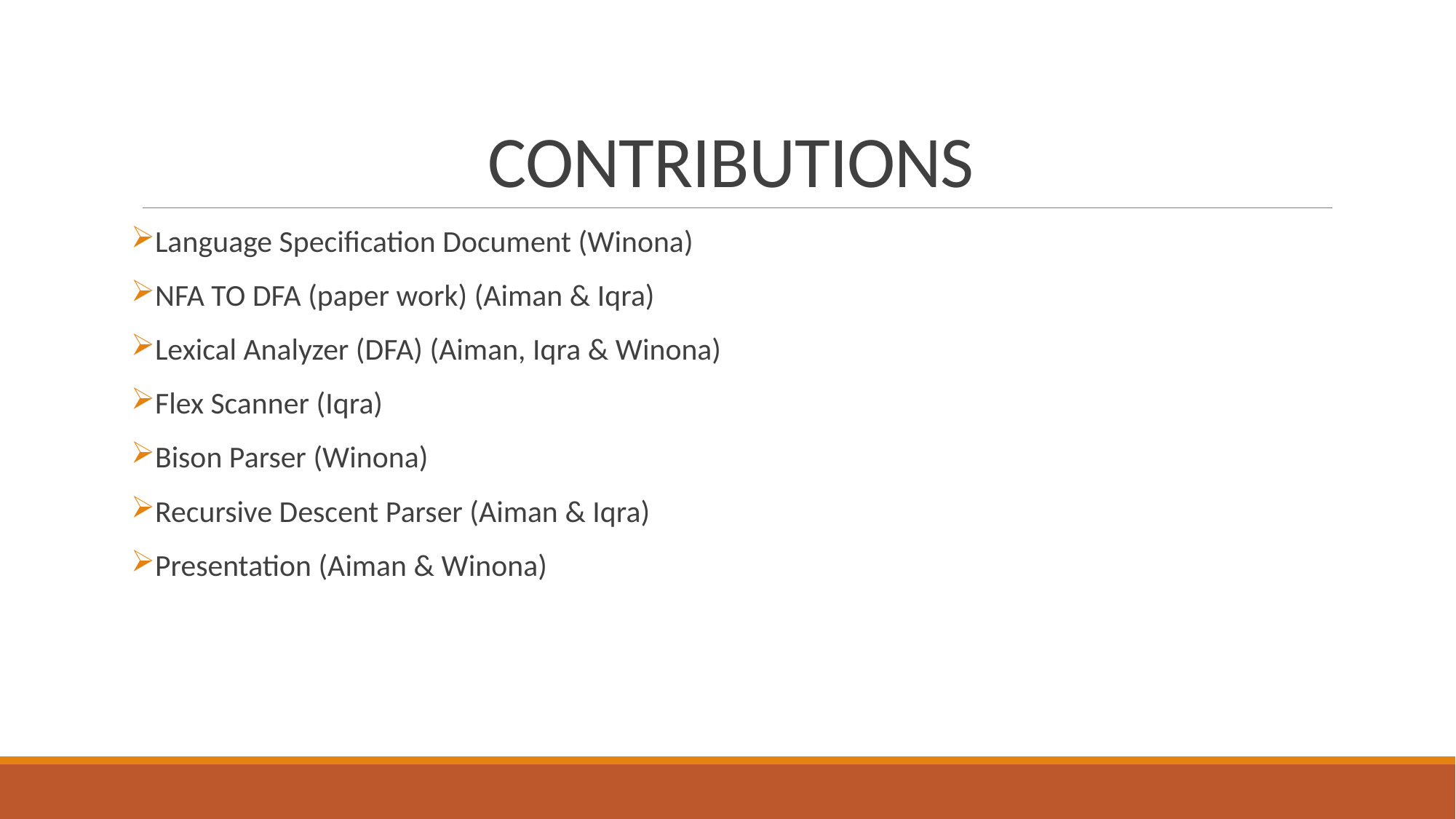

# CONTRIBUTIONS
Language Specification Document (Winona)
NFA TO DFA (paper work) (Aiman & Iqra)
Lexical Analyzer (DFA) (Aiman, Iqra & Winona)
Flex Scanner (Iqra)
Bison Parser (Winona)
Recursive Descent Parser (Aiman & Iqra)
Presentation (Aiman & Winona)